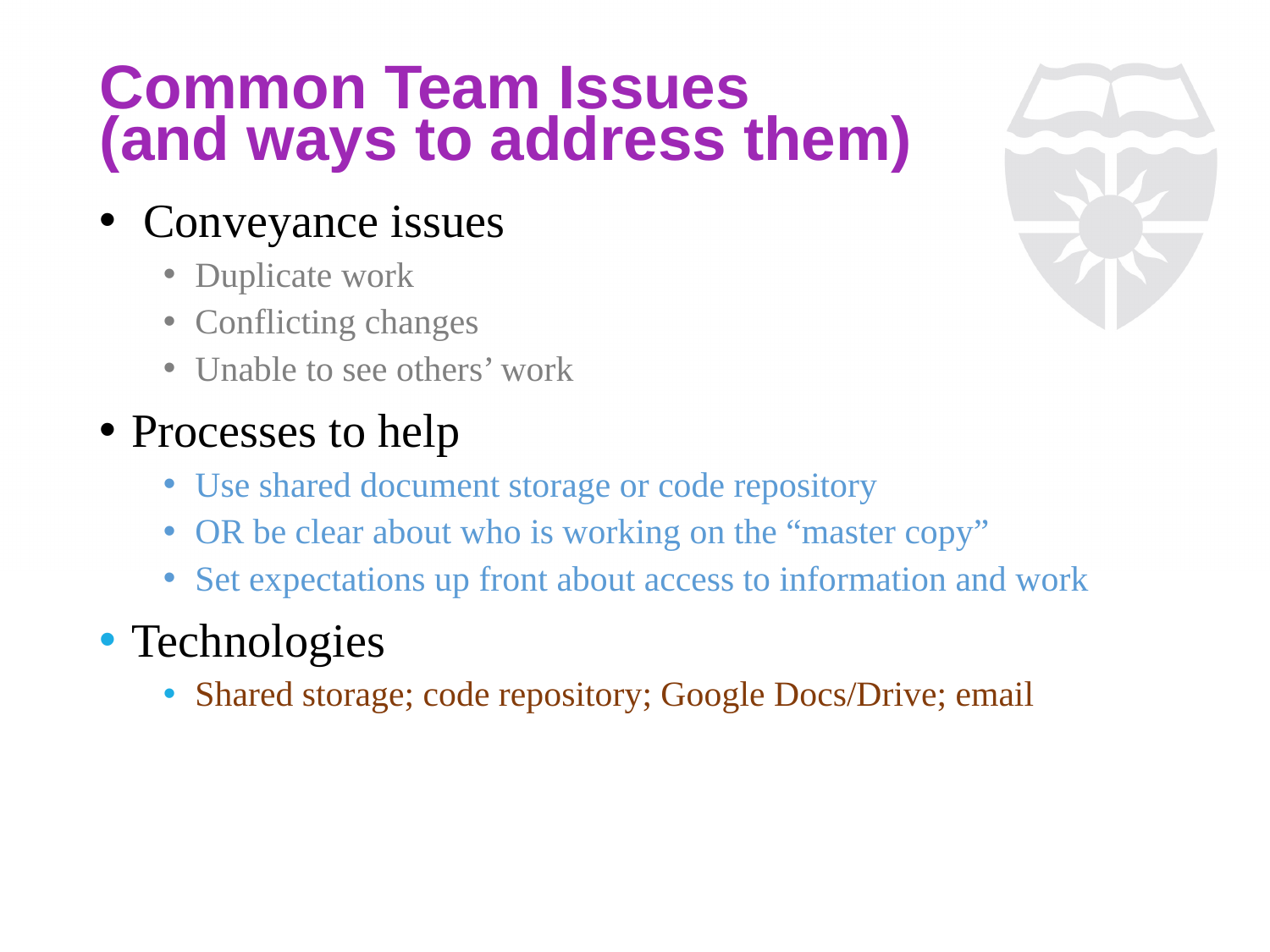

# Common Team Issues (and ways to address them)
 Conveyance issues
Duplicate work
Conflicting changes
Unable to see others’ work
Processes to help
Use shared document storage or code repository
OR be clear about who is working on the “master copy”
Set expectations up front about access to information and work
Technologies
Shared storage; code repository; Google Docs/Drive; email